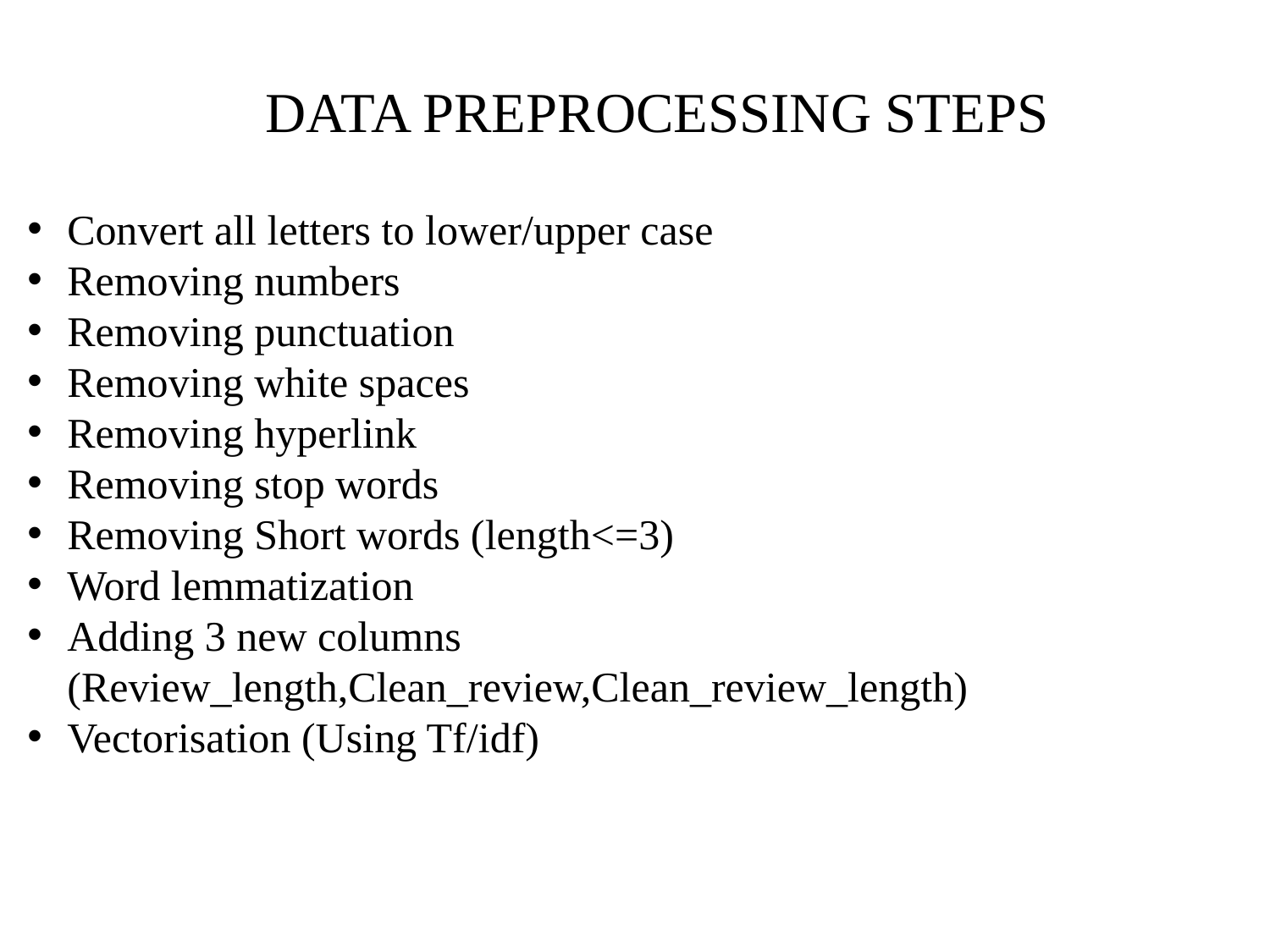

DATA PREPROCESSING STEPS
Convert all letters to lower/upper case
Removing numbers
Removing punctuation
Removing white spaces
Removing hyperlink
Removing stop words
Removing Short words (length<=3)
Word lemmatization
Adding 3 new columns (Review_length,Clean_review,Clean_review_length)
Vectorisation (Using Tf/idf)